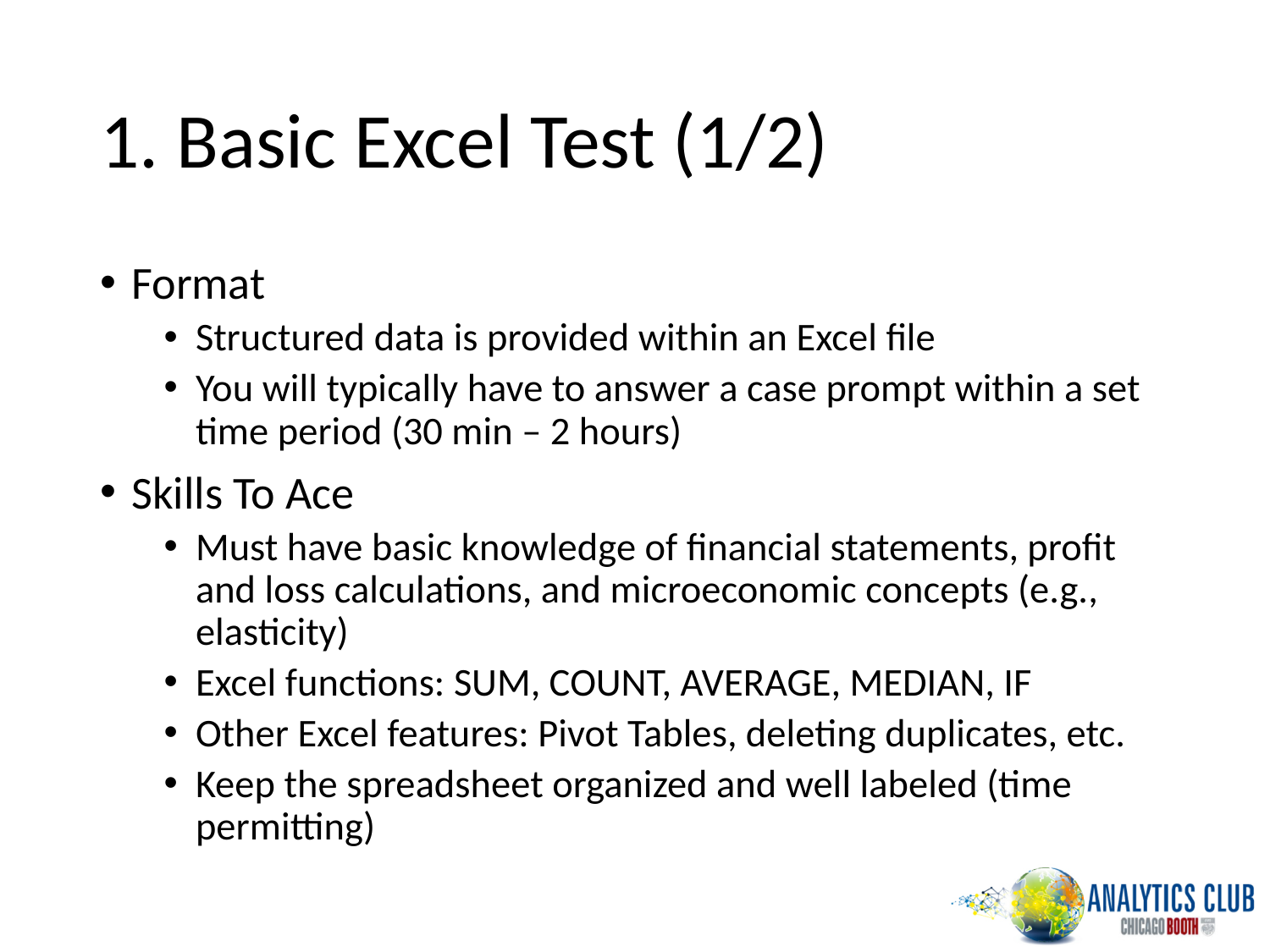

# 1. Basic Excel Test (1/2)
Format
Structured data is provided within an Excel file
You will typically have to answer a case prompt within a set time period (30 min – 2 hours)
Skills To Ace
Must have basic knowledge of financial statements, profit and loss calculations, and microeconomic concepts (e.g., elasticity)
Excel functions: SUM, COUNT, AVERAGE, MEDIAN, IF
Other Excel features: Pivot Tables, deleting duplicates, etc.
Keep the spreadsheet organized and well labeled (time permitting)